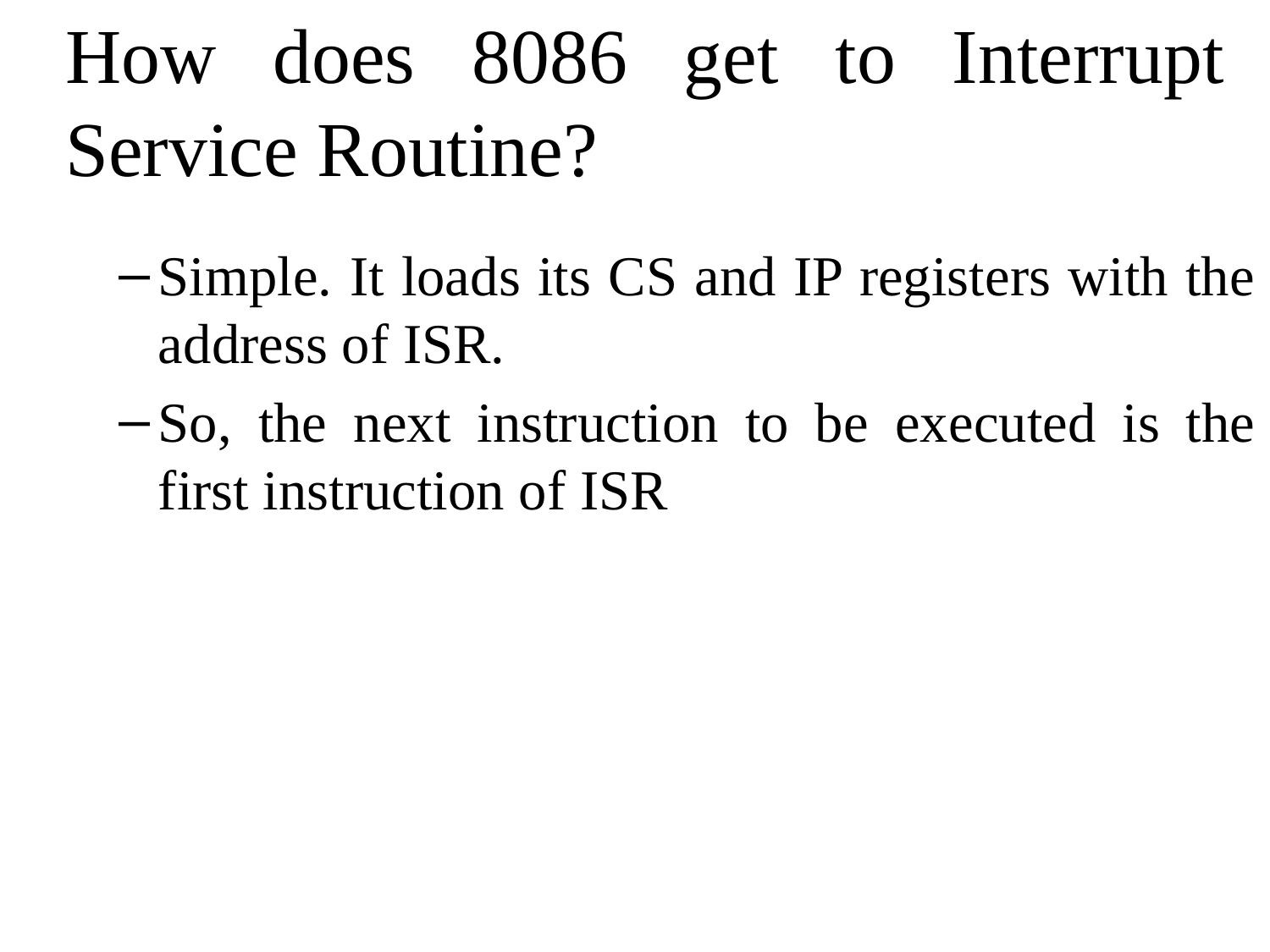

How does 8086 get to Interrupt Service Routine?
Simple. It loads its CS and IP registers with the address of ISR.
So, the next instruction to be executed is the first instruction of ISR